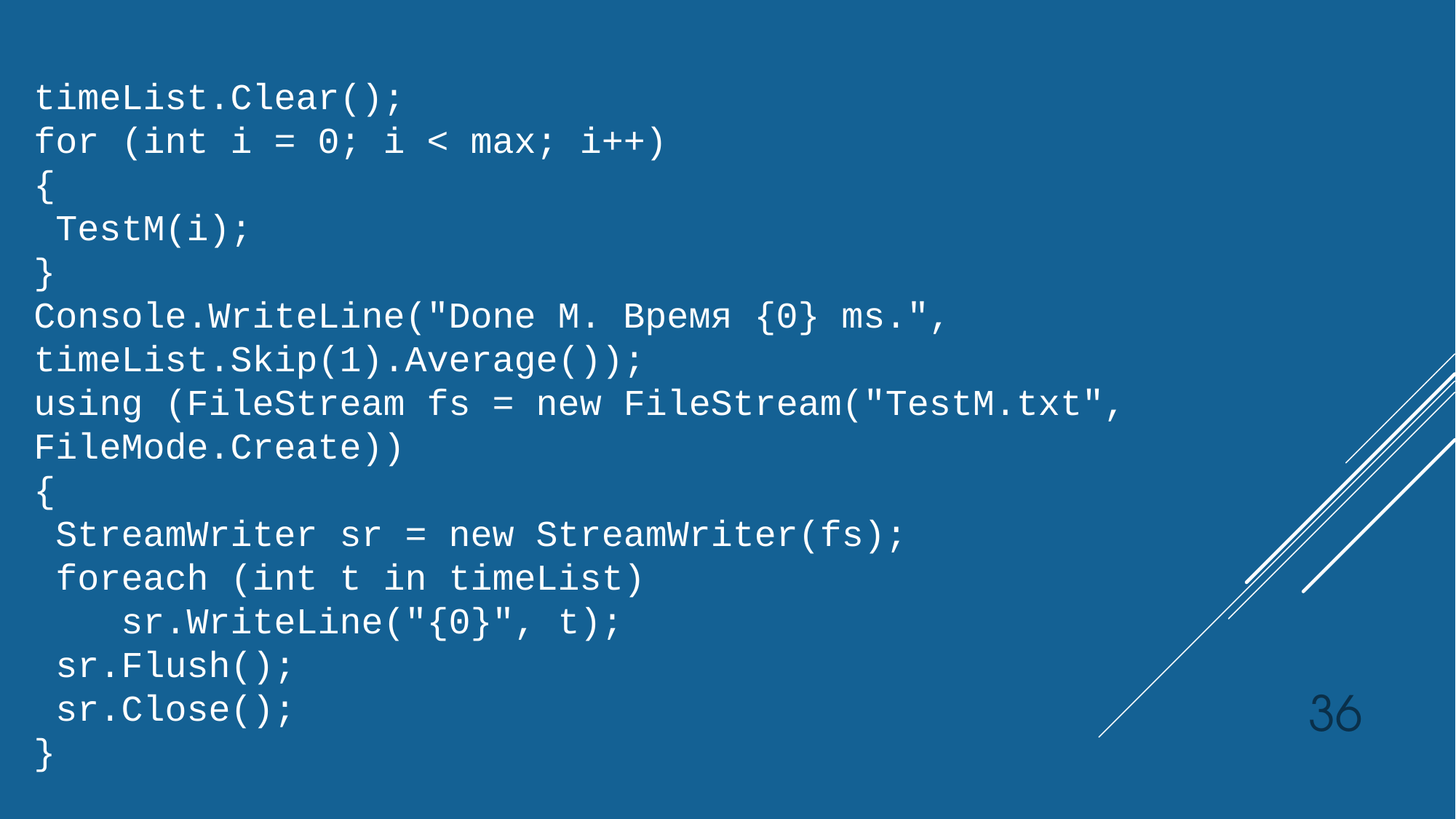

timeList.Clear();
for (int i = 0; i < max; i++)
{
 TestM(i);
}
Console.WriteLine("Done M. Время {0} ms.", 	timeList.Skip(1).Average());
using (FileStream fs = new FileStream("TestM.txt", 	FileMode.Create))
{
 StreamWriter sr = new StreamWriter(fs);
 foreach (int t in timeList)
    sr.WriteLine("{0}", t);
 sr.Flush();
 sr.Close();
}
36